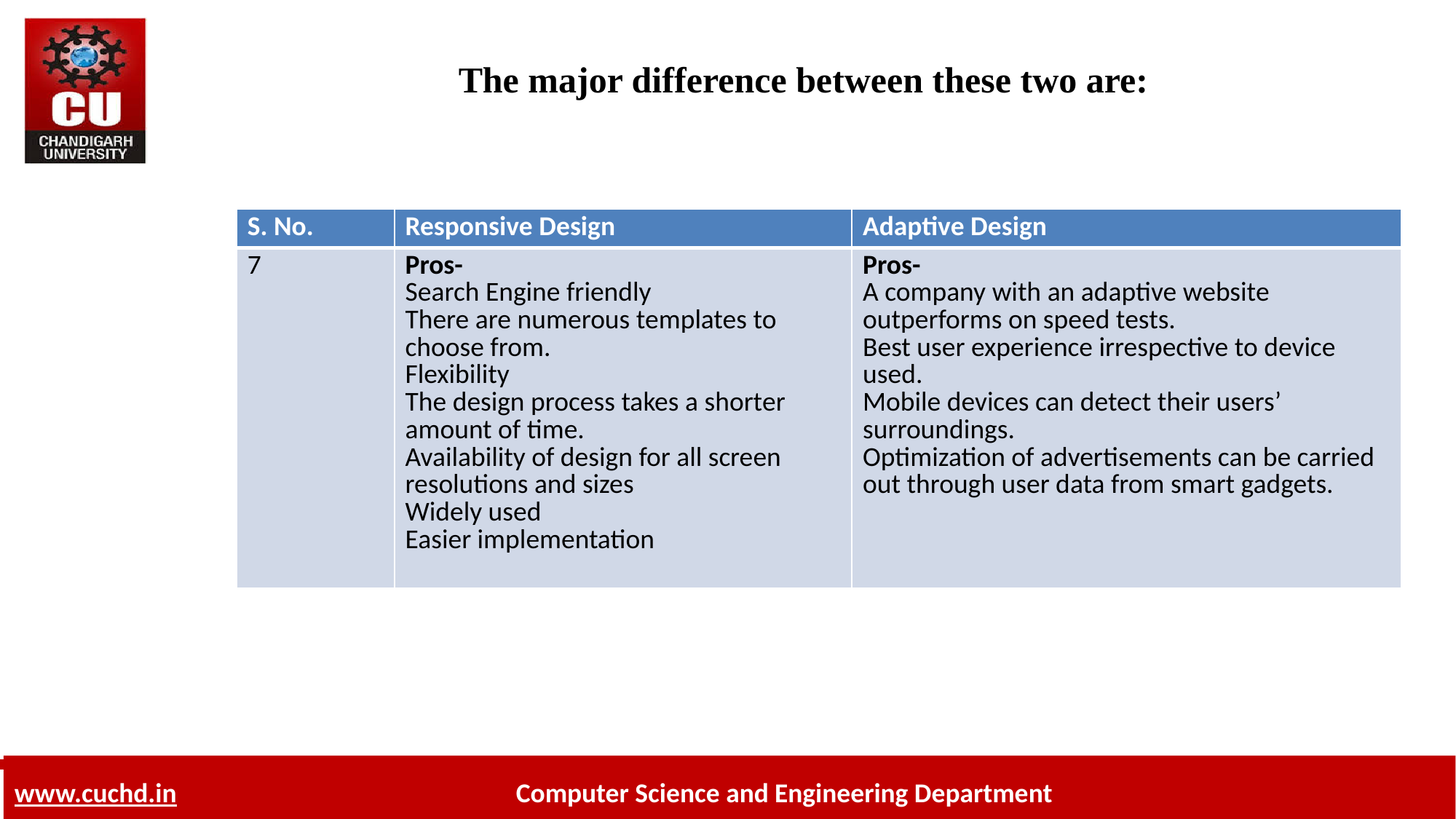

# The major difference between these two are:
| S. No. | Responsive Design | Adaptive Design |
| --- | --- | --- |
| 7 | Pros- Search Engine friendly There are numerous templates to choose from. Flexibility The design process takes a shorter amount of time. Availability of design for all screen resolutions and sizes Widely used  Easier implementation | Pros-  A company with an adaptive website outperforms on speed tests. Best user experience irrespective to device used. Mobile devices can detect their users’ surroundings. Optimization of advertisements can be carried out through user data from smart gadgets. |